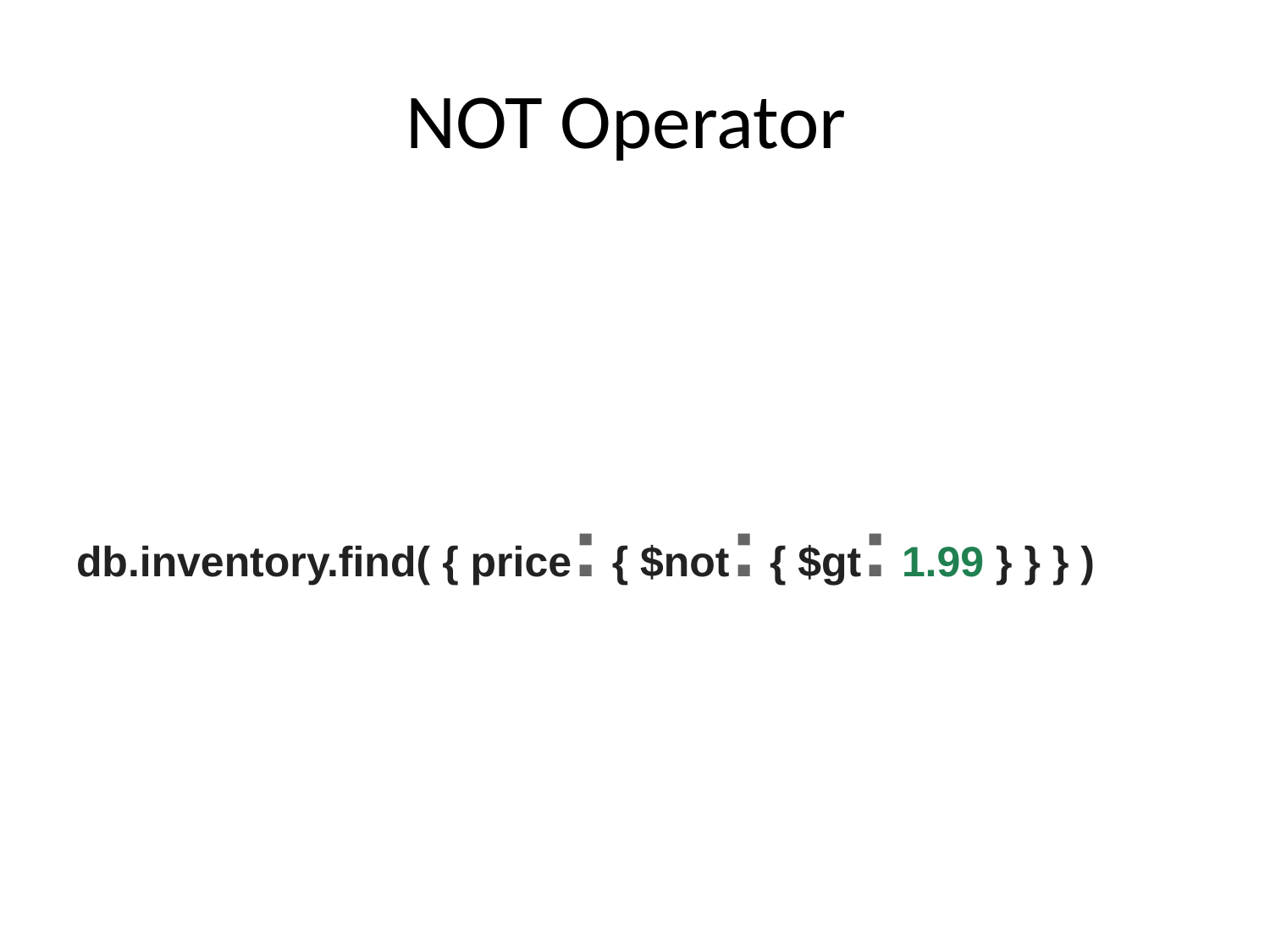

# NOT Operator
db.inventory.find( { price: { $not: { $gt: 1.99 } } } )